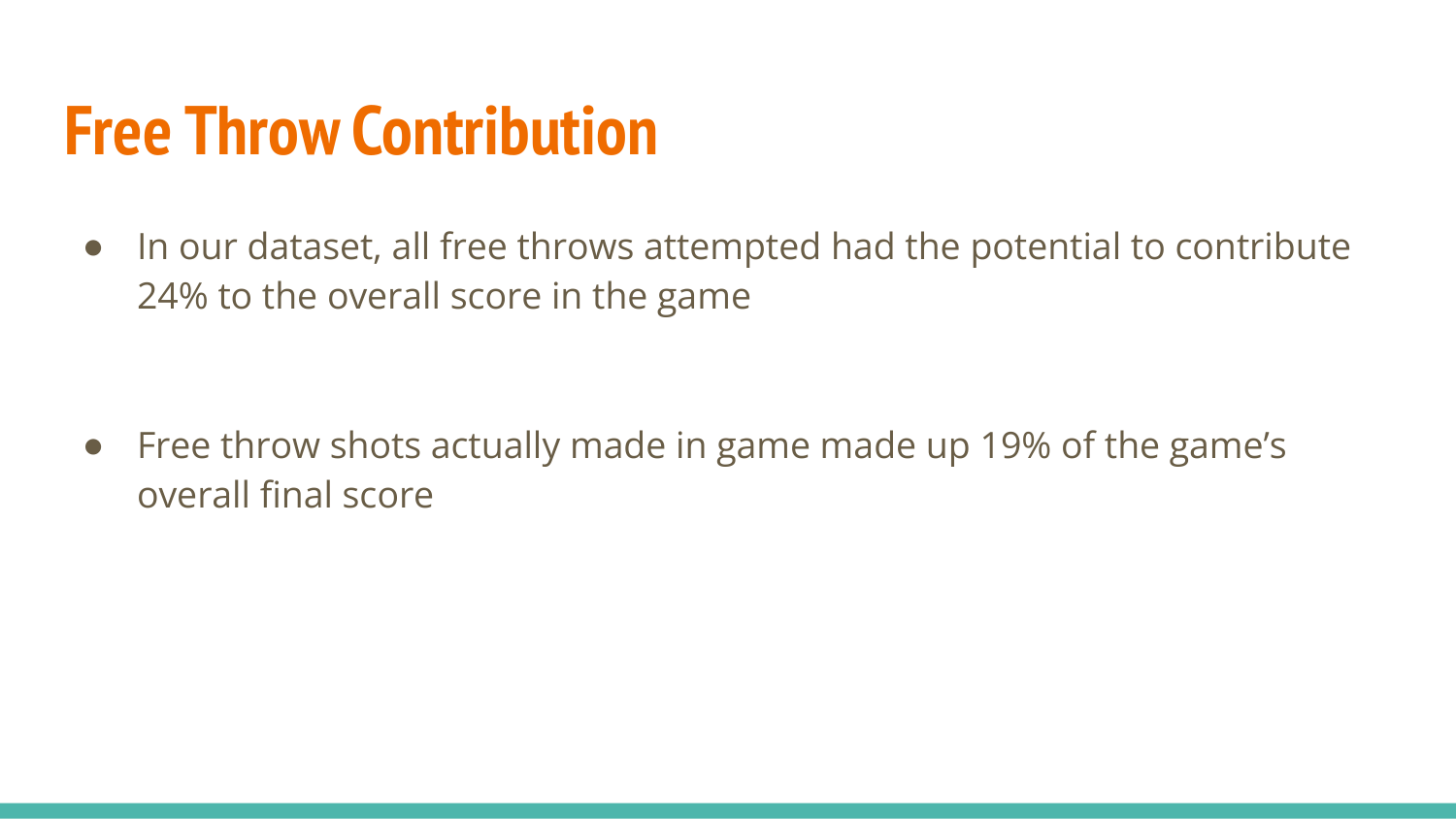

# Free Throw Contribution
In our dataset, all free throws attempted had the potential to contribute 24% to the overall score in the game

Free throw shots actually made in game made up 19% of the game’s overall final score